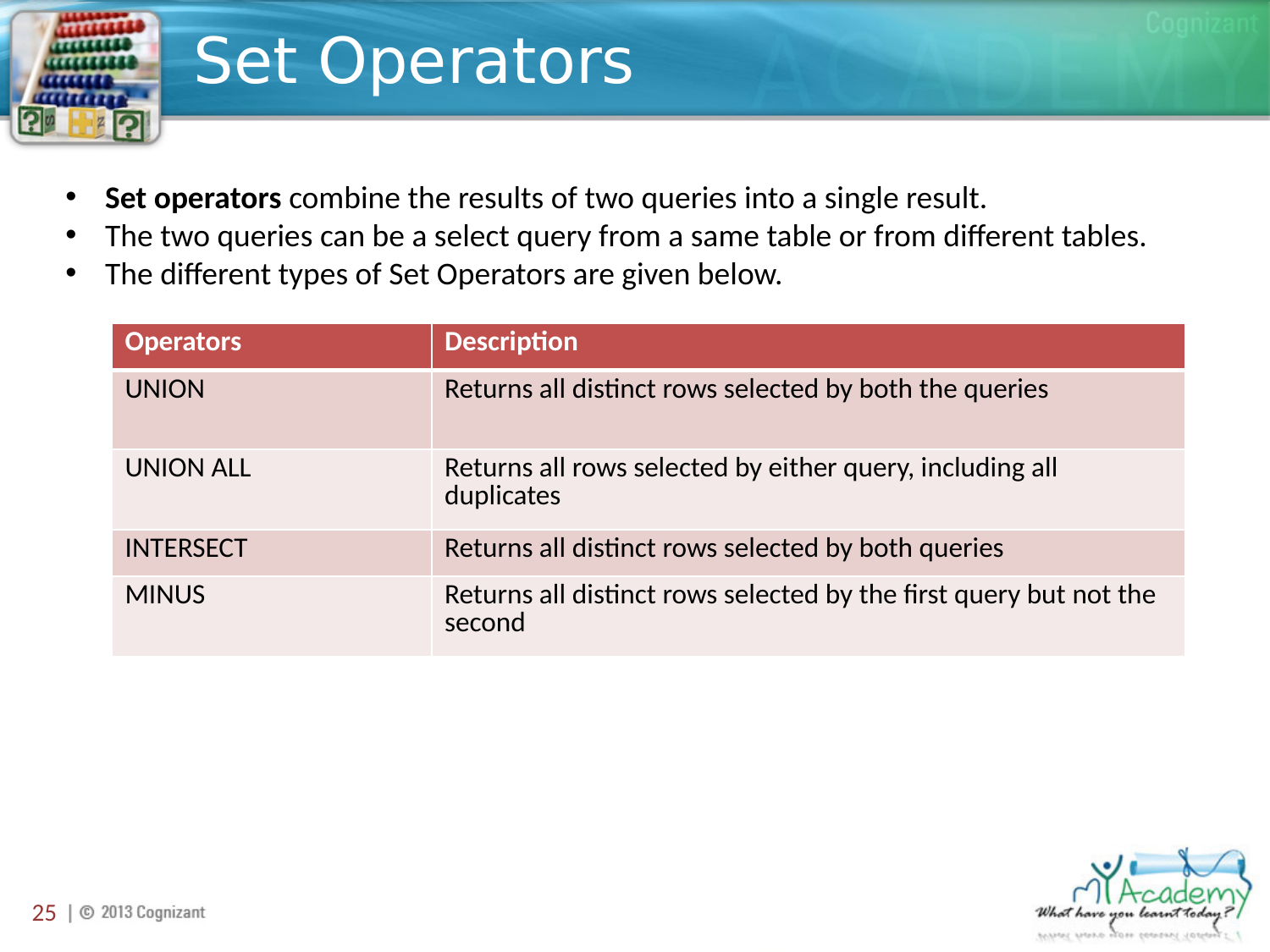

# Set Operators
Set operators combine the results of two queries into a single result.
The two queries can be a select query from a same table or from different tables.
The different types of Set Operators are given below.

| Operators | Description |
| --- | --- |
| UNION | Returns all distinct rows selected by both the queries |
| UNION ALL | Returns all rows selected by either query, including all duplicates |
| INTERSECT | Returns all distinct rows selected by both queries |
| MINUS | Returns all distinct rows selected by the first query but not the second |
25